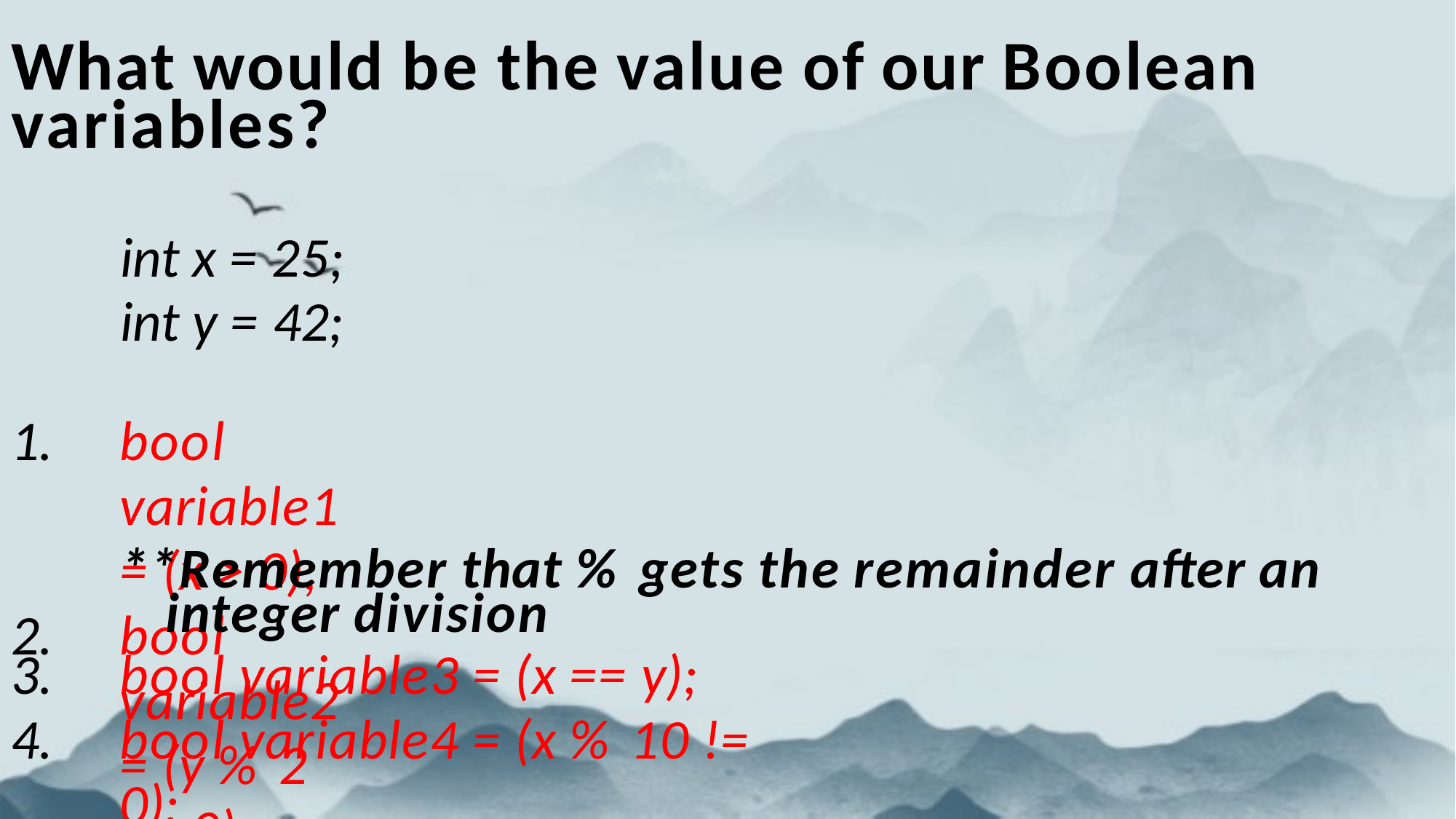

# What would be the value of our Boolean
variables?
int x = 25; int y = 42;
bool variable1 = (x > 0);
bool variable2 = (y % 2 == 0);
**Remember that % gets the remainder after an
integer division
bool variable3 = (x == y);
bool variable4 = (x % 10 != 0);